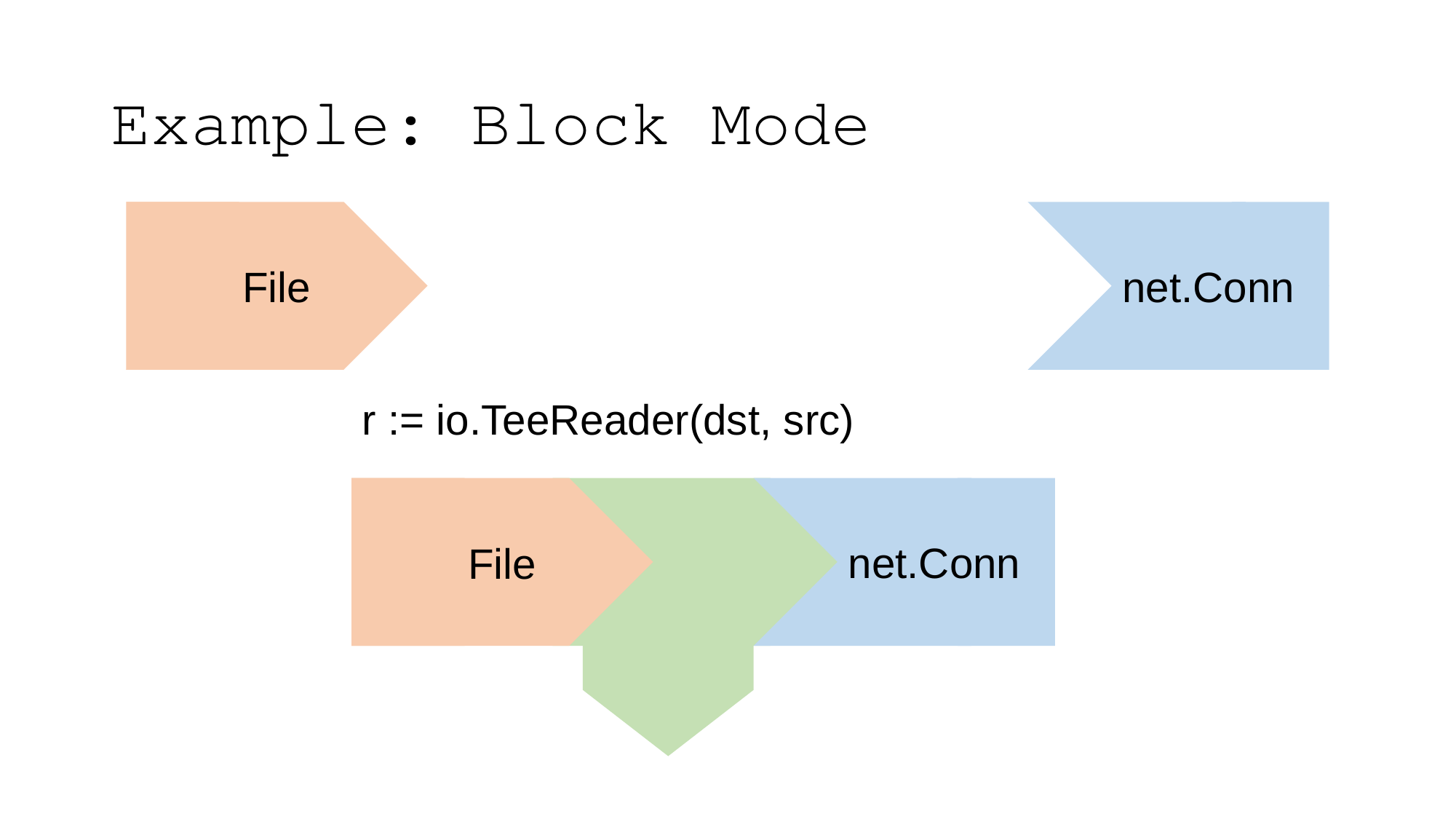

# Example: Block Mode

File

net.Conn
r := io.TeeReader(dst, src)

net.Conn

File